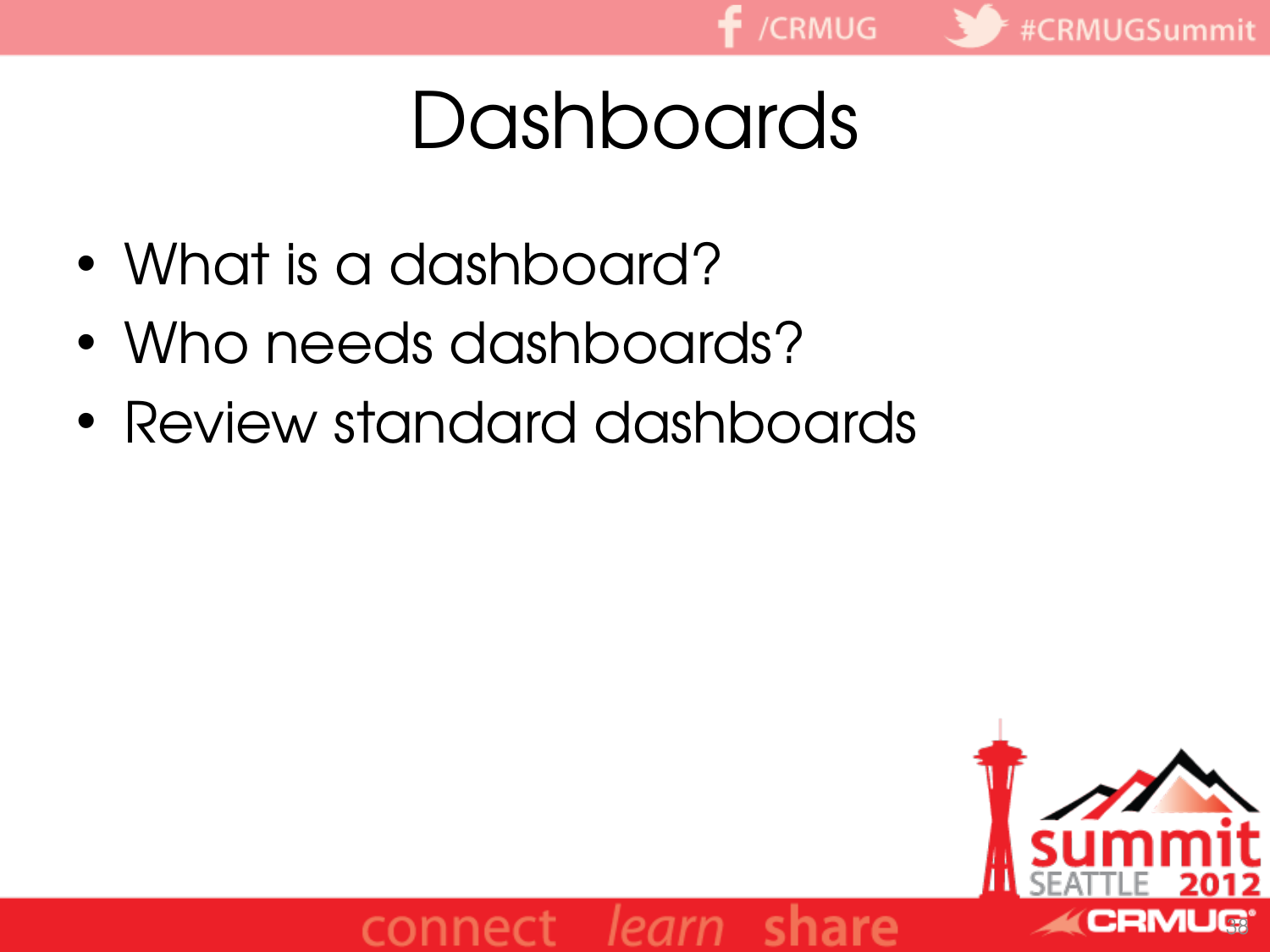

# Dashboards
What is a dashboard?
Who needs dashboards?
Review standard dashboards

38